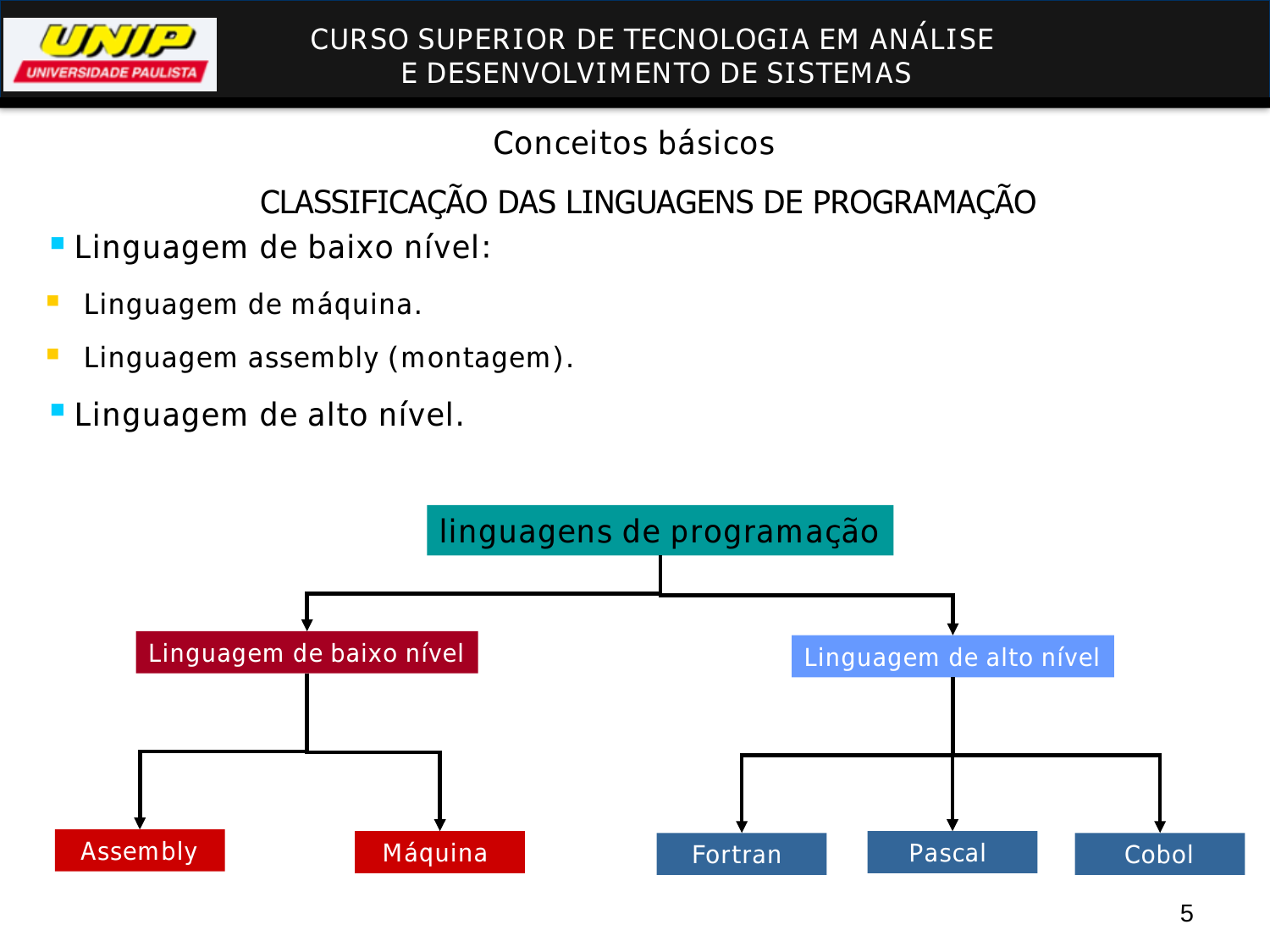

Conceitos básicos
CLASSIFICAÇÃO DAS LINGUAGENS DE PROGRAMAÇÃO
 Linguagem de baixo nível:
 Linguagem de máquina.
 Linguagem assembly (montagem).
 Linguagem de alto nível.
linguagens de programação
Linguagem de baixo nível
Linguagem de alto nível
Assembly
Máquina
Pascal
Fortran
Cobol
5